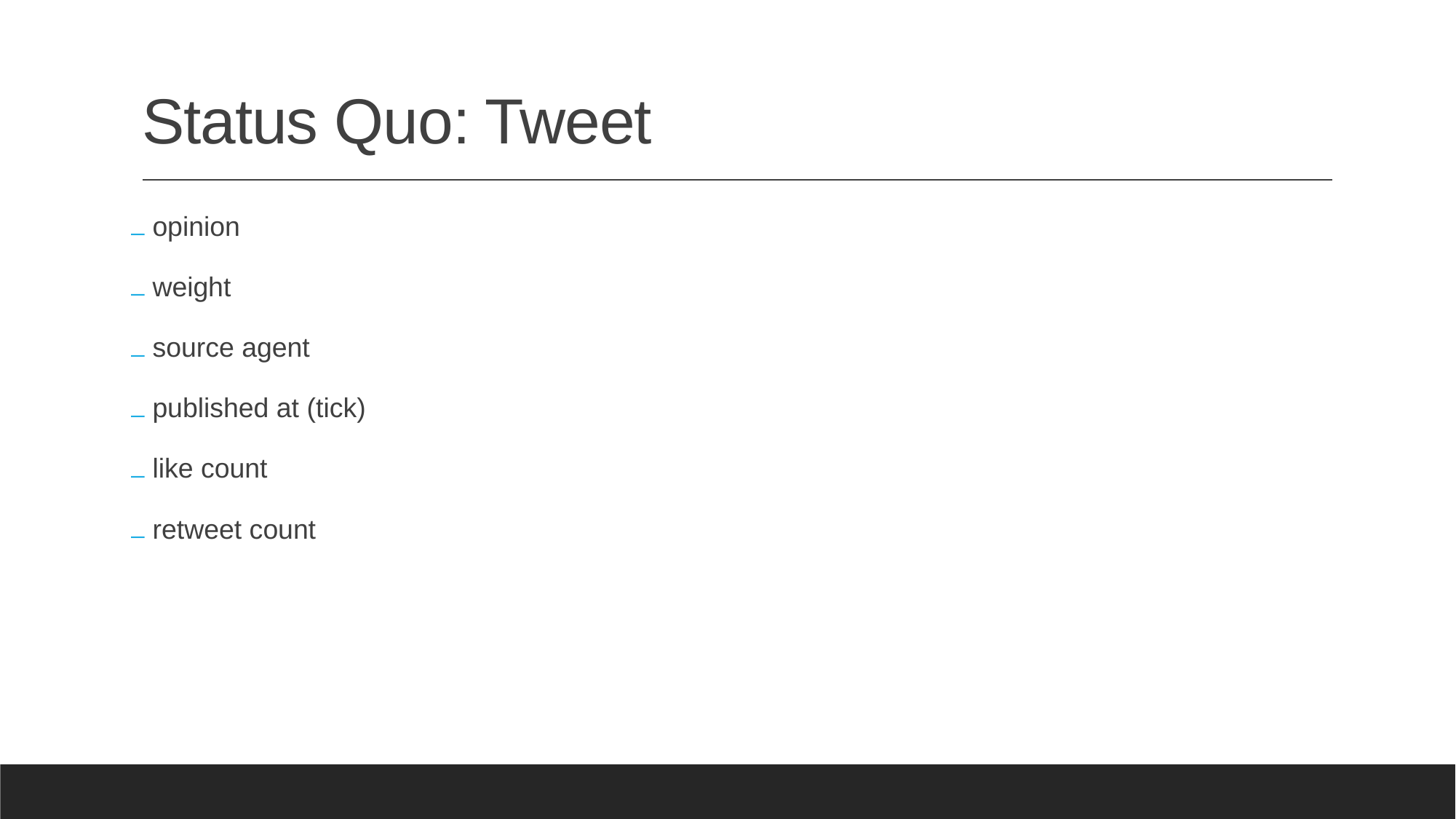

# Status Quo: Tweet
opinion
weight
source agent
published at (tick)
like count
retweet count